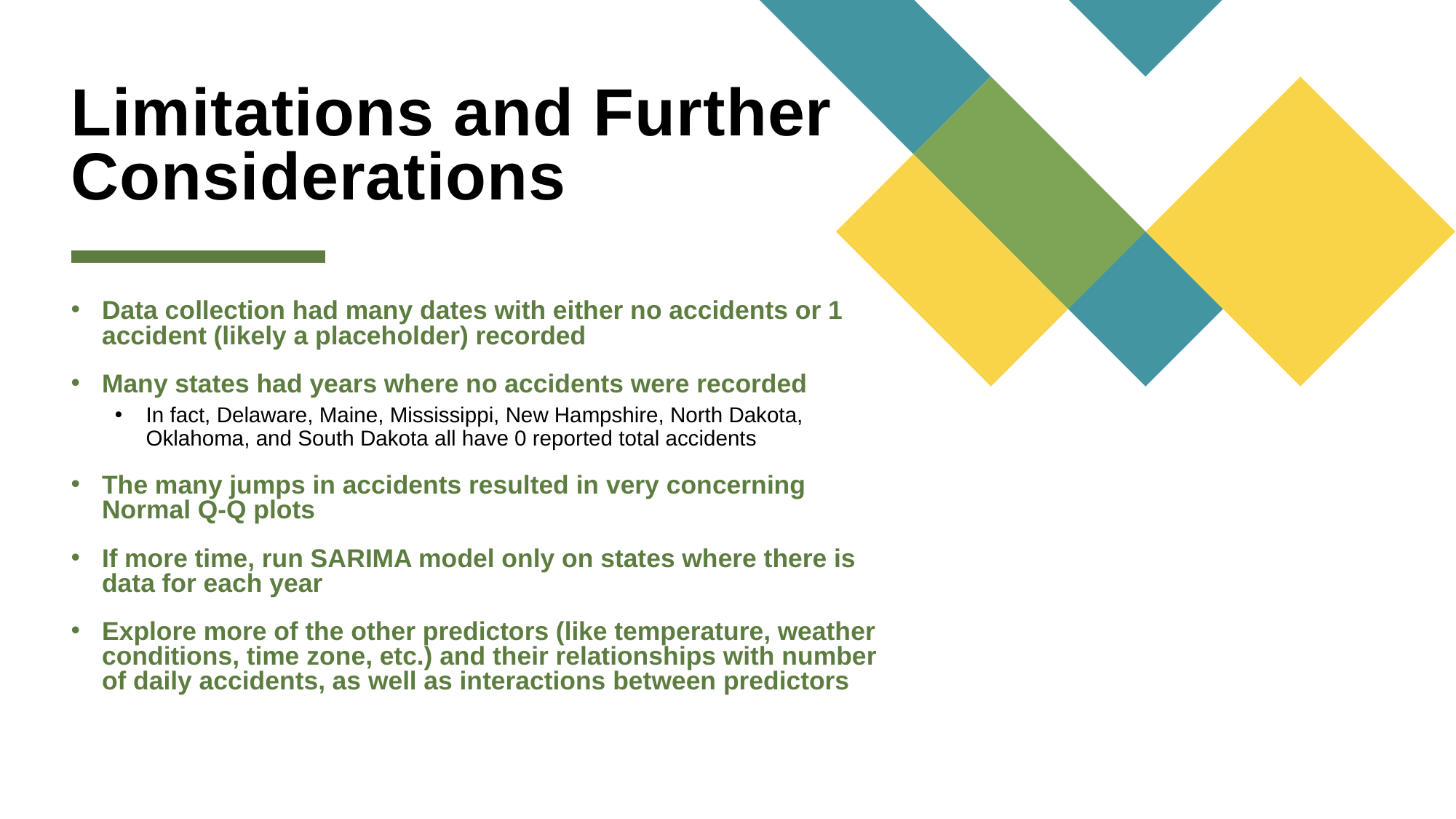

# Limitations and Further Considerations
Data collection had many dates with either no accidents or 1 accident (likely a placeholder) recorded
Many states had years where no accidents were recorded
In fact, Delaware, Maine, Mississippi, New Hampshire, North Dakota, Oklahoma, and South Dakota all have 0 reported total accidents
The many jumps in accidents resulted in very concerning Normal Q-Q plots
If more time, run SARIMA model only on states where there is data for each year
Explore more of the other predictors (like temperature, weather conditions, time zone, etc.) and their relationships with number of daily accidents, as well as interactions between predictors